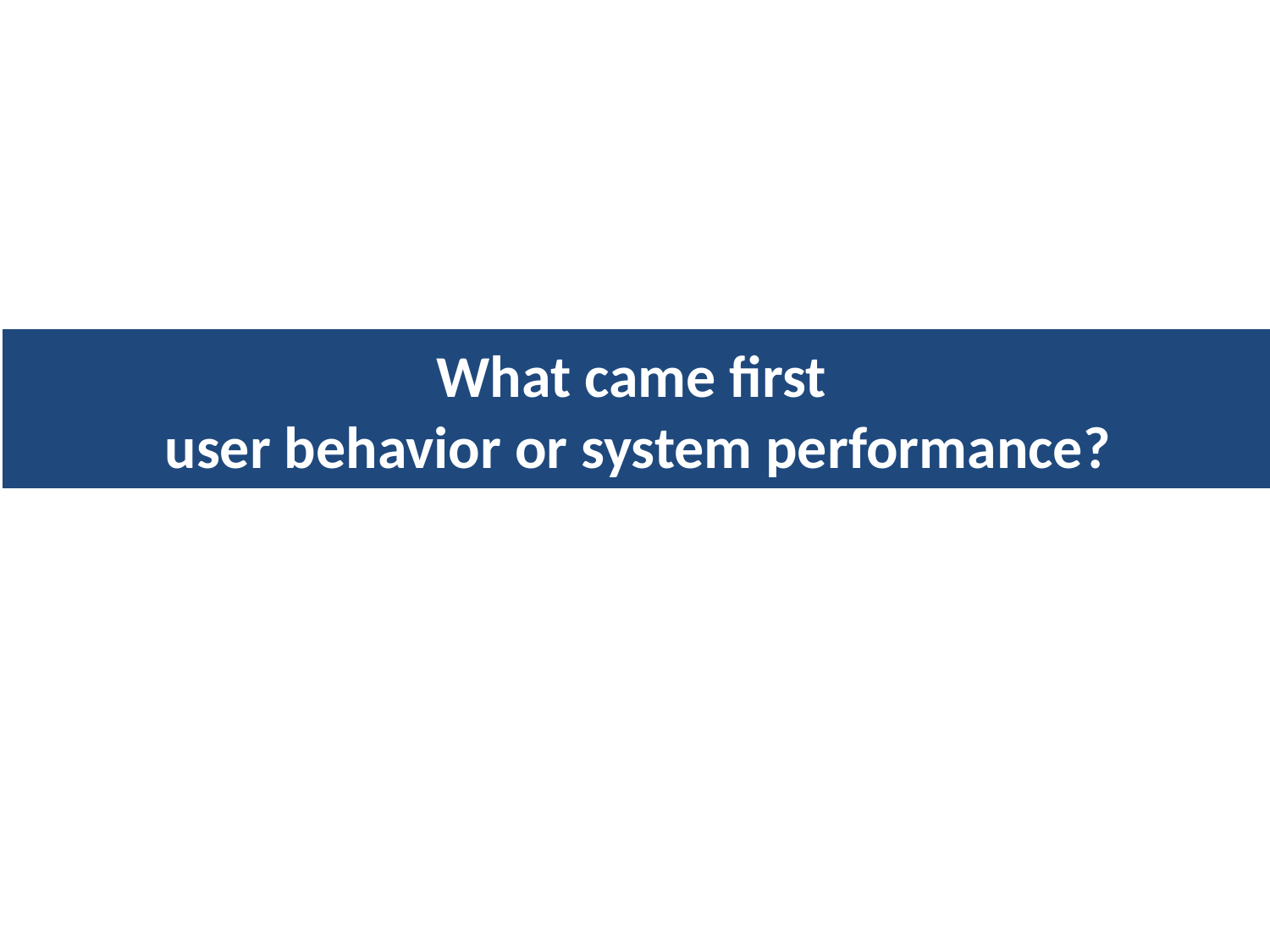

# What came first user behavior or system performance?